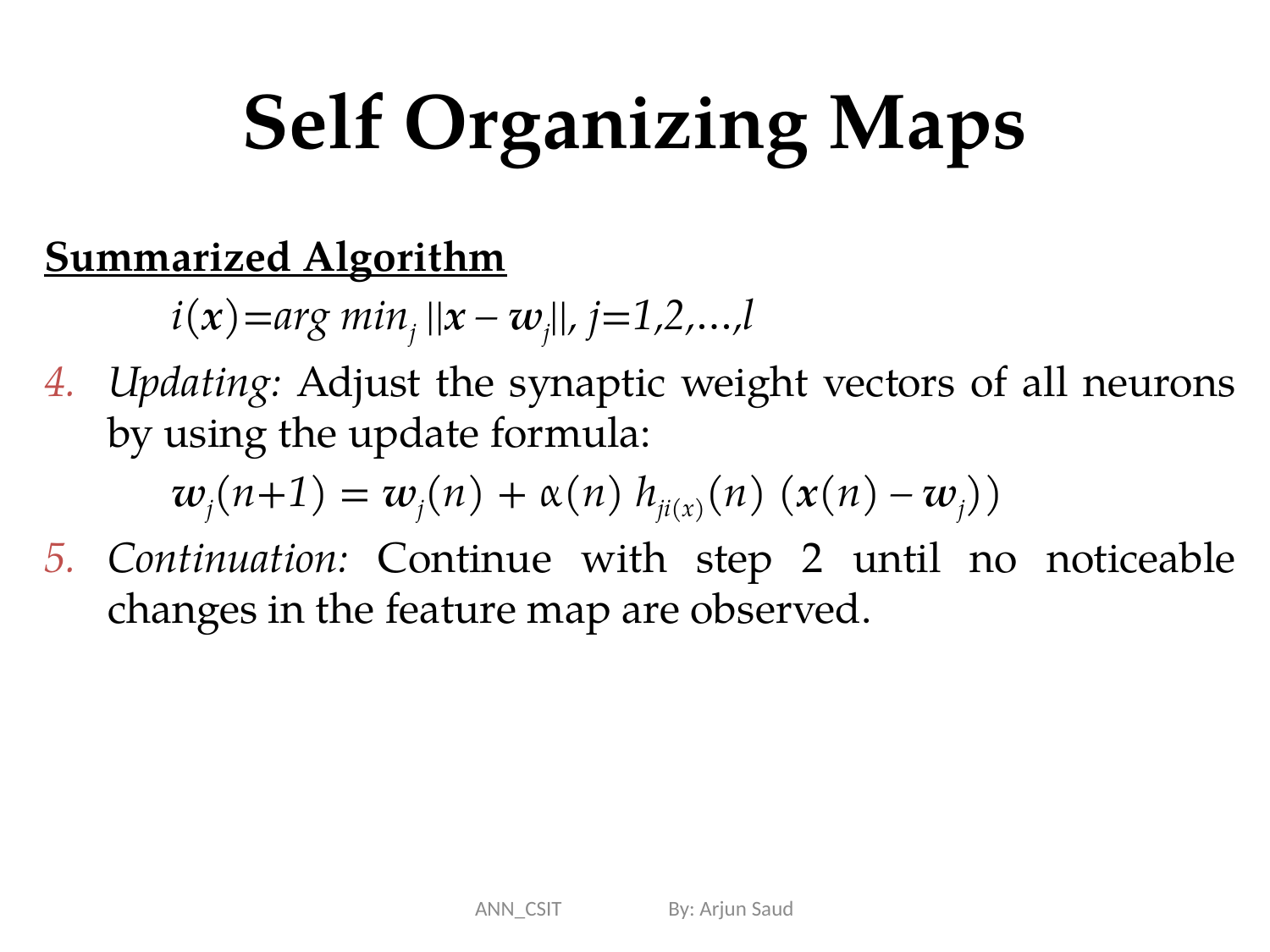

# Self Organizing Maps
Summarized Algorithm
	i(x)=arg minj ||x – wj||, j=1,2,…,l
Updating: Adjust the synaptic weight vectors of all neurons by using the update formula:
	wj(n+1) = wj(n) + α(n) hji(x)(n) (x(n) – wj))
Continuation: Continue with step 2 until no noticeable changes in the feature map are observed.

ANN_CSIT                      By: Arjun Saud